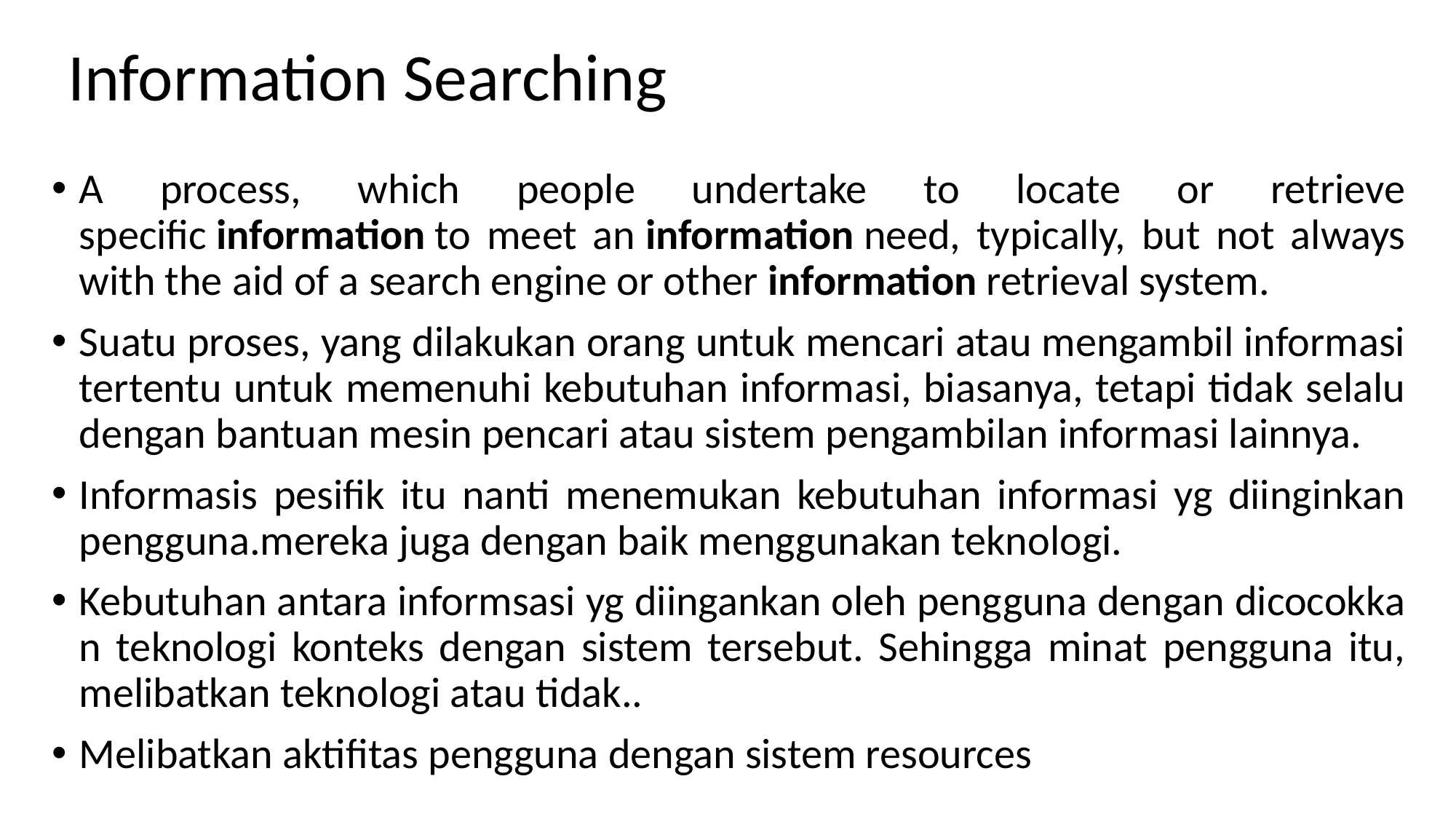

# Information Searching
A process, which people undertake to locate or retrieve specific information to meet an information need, typically, but not always with the aid of a search engine or other information retrieval system.
Suatu proses, yang dilakukan orang untuk mencari atau mengambil informasi tertentu untuk memenuhi kebutuhan informasi, biasanya, tetapi tidak selalu dengan bantuan mesin pencari atau sistem pengambilan informasi lainnya.
Informasis pesifik itu nanti menemukan kebutuhan informasi yg diinginkan pengguna.mereka juga dengan baik menggunakan teknologi.
Kebutuhan antara informsasi yg diingankan oleh pengguna dengan dicocokka n teknologi konteks dengan sistem tersebut. Sehingga minat pengguna itu, melibatkan teknologi atau tidak..
Melibatkan aktifitas pengguna dengan sistem resources